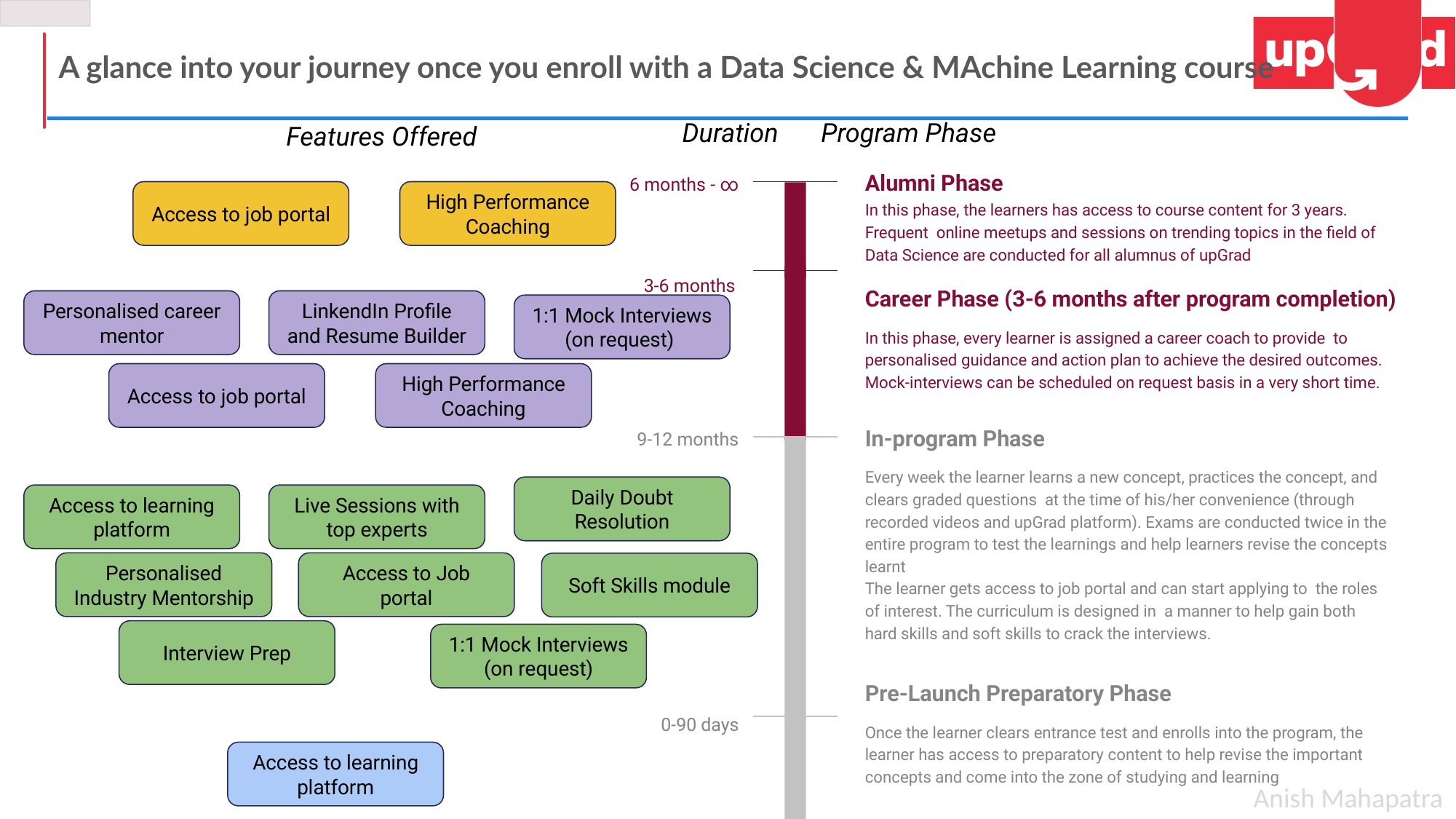

A glance into your journey once you enroll with a Data Science & MAchine Learning course
Duration
Program Phase
Features Offered

Alumni Phase
6 months - ∞

In this phase, the learners has access to course content for 3 years. Frequent  online meetups and sessions on trending topics in the field of Data Science are conducted for all alumnus of upGrad
Access to job portal
High Performance Coaching
3-6 months

Career Phase (3-6 months after program completion)
In this phase, every learner is assigned a career coach to provide  to personalised guidance and action plan to achieve the desired outcomes. Mock-interviews can be scheduled on request basis in a very short time.
LinkendIn Profile and Resume Builder
Personalised career mentor
1:1 Mock Interviews (on request)
Access to job portal
High Performance Coaching
In-program Phase
9-12 months

Every week the learner learns a new concept, practices the concept, and clears graded questions  at the time of his/her convenience (through recorded videos and upGrad platform). Exams are conducted twice in the entire program to test the learnings and help learners revise the concepts learnt                                                                                                                    The learner gets access to job portal and can start applying to  the roles of interest. The curriculum is designed in  a manner to help gain both hard skills and soft skills to crack the interviews.
Daily Doubt Resolution
Live Sessions with top experts
Access to learning platform
Personalised Industry Mentorship
Access to Job portal
Soft Skills module
Interview Prep
1:1 Mock Interviews (on request)
Pre-Launch Preparatory Phase
0-90 days
Once the learner clears entrance test and enrolls into the program, the learner has access to preparatory content to help revise the important concepts and come into the zone of studying and learning

Access to learning platform